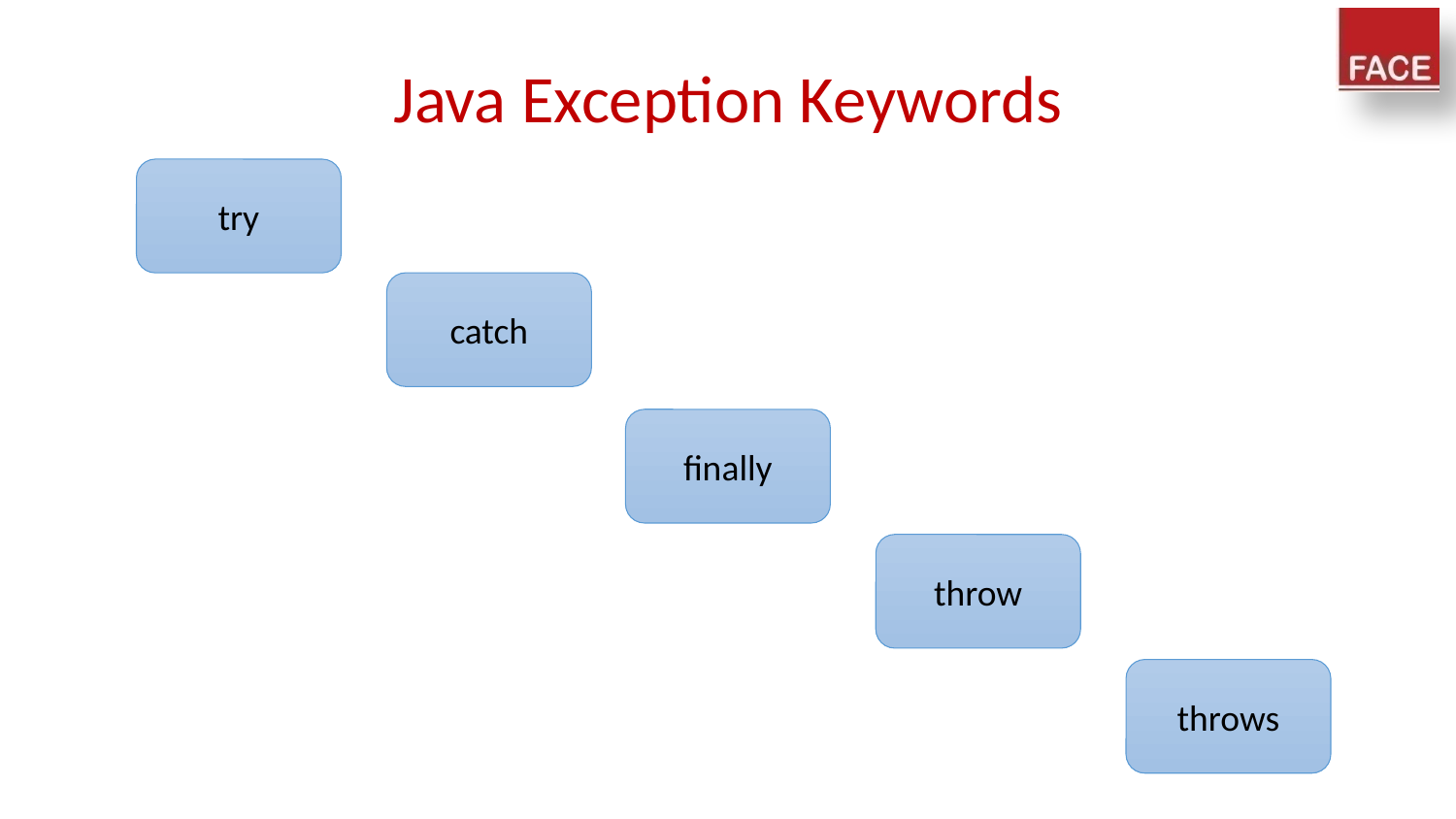

# Java Exception Keywords
try

catch
finally
throw
throws